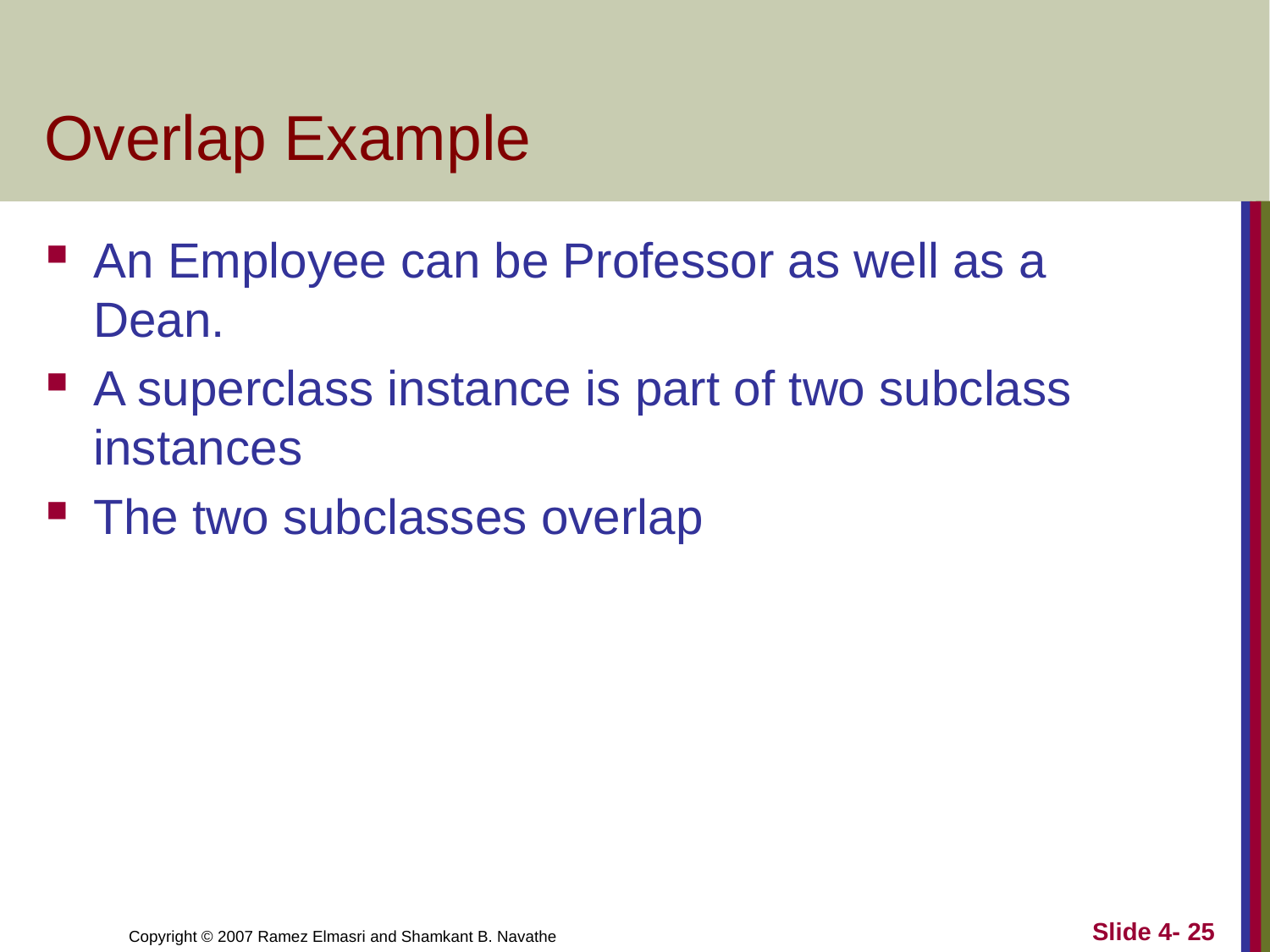

# Overlap Example
An Employee can be Professor as well as a Dean.
A superclass instance is part of two subclass instances
The two subclasses overlap
Slide 4- 25